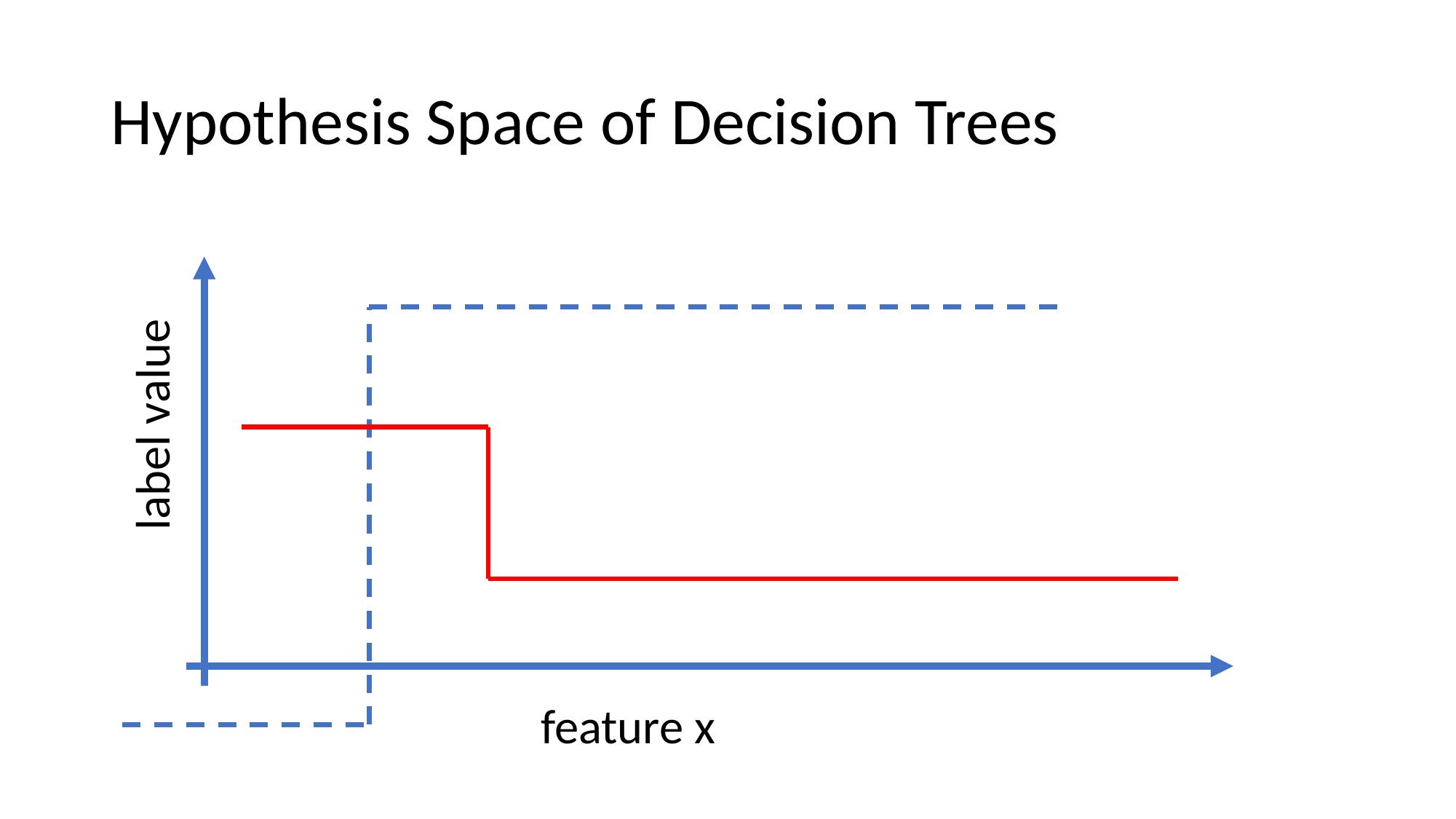

# Hypothesis Space of Decision Trees
label value
feature x